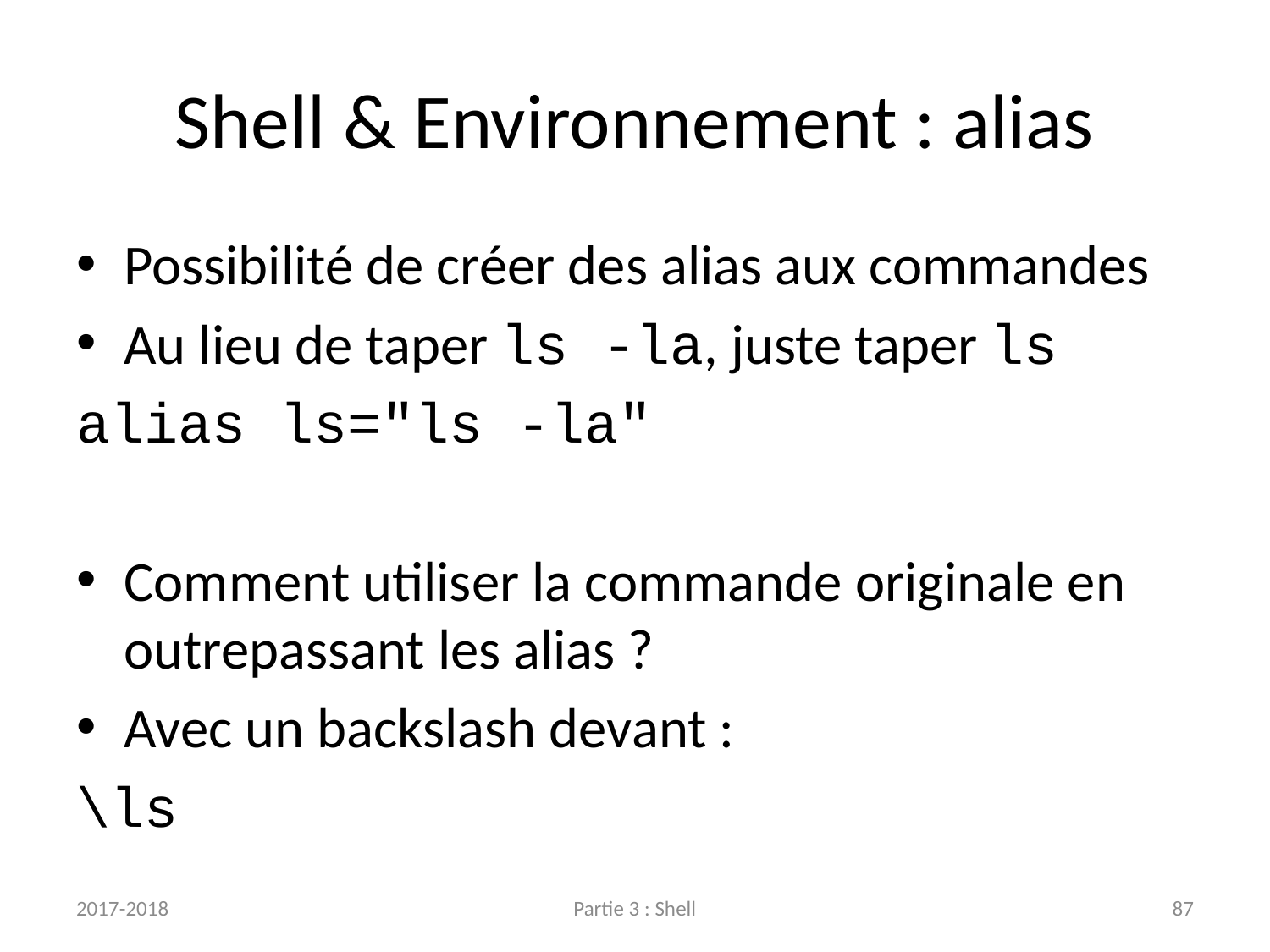

# Shell & Environnement : alias
Possibilité de créer des alias aux commandes
Au lieu de taper ls -la, juste taper ls
alias ls="ls -la"

Comment utiliser la commande originale en outrepassant les alias ?
Avec un backslash devant :
\ls
2017-2018
Partie 3 : Shell
87